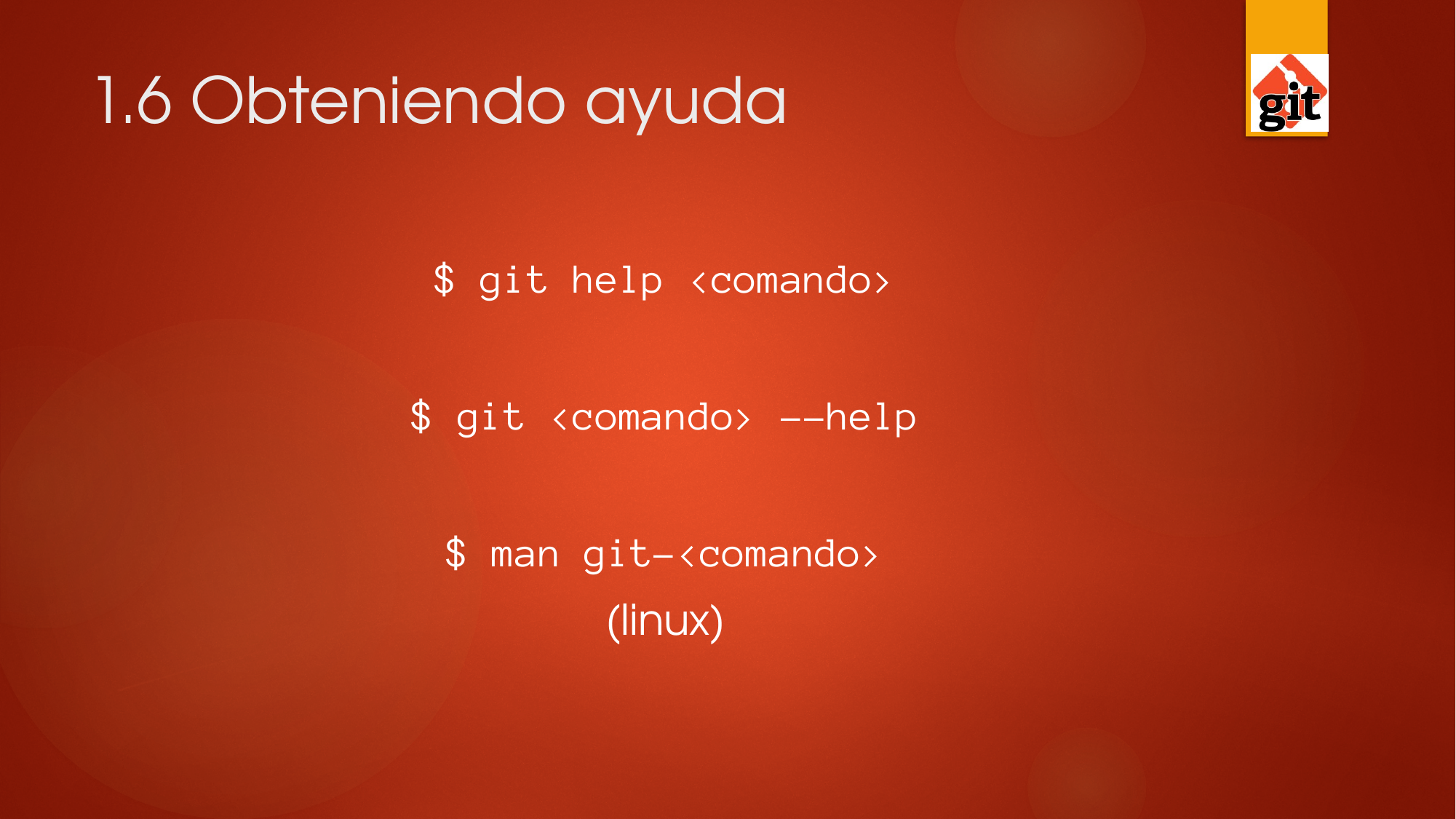

# 1.6 Obteniendo ayuda
$ git help <comando>

$ git <comando> --help

$ man git-<comando>
(linux)